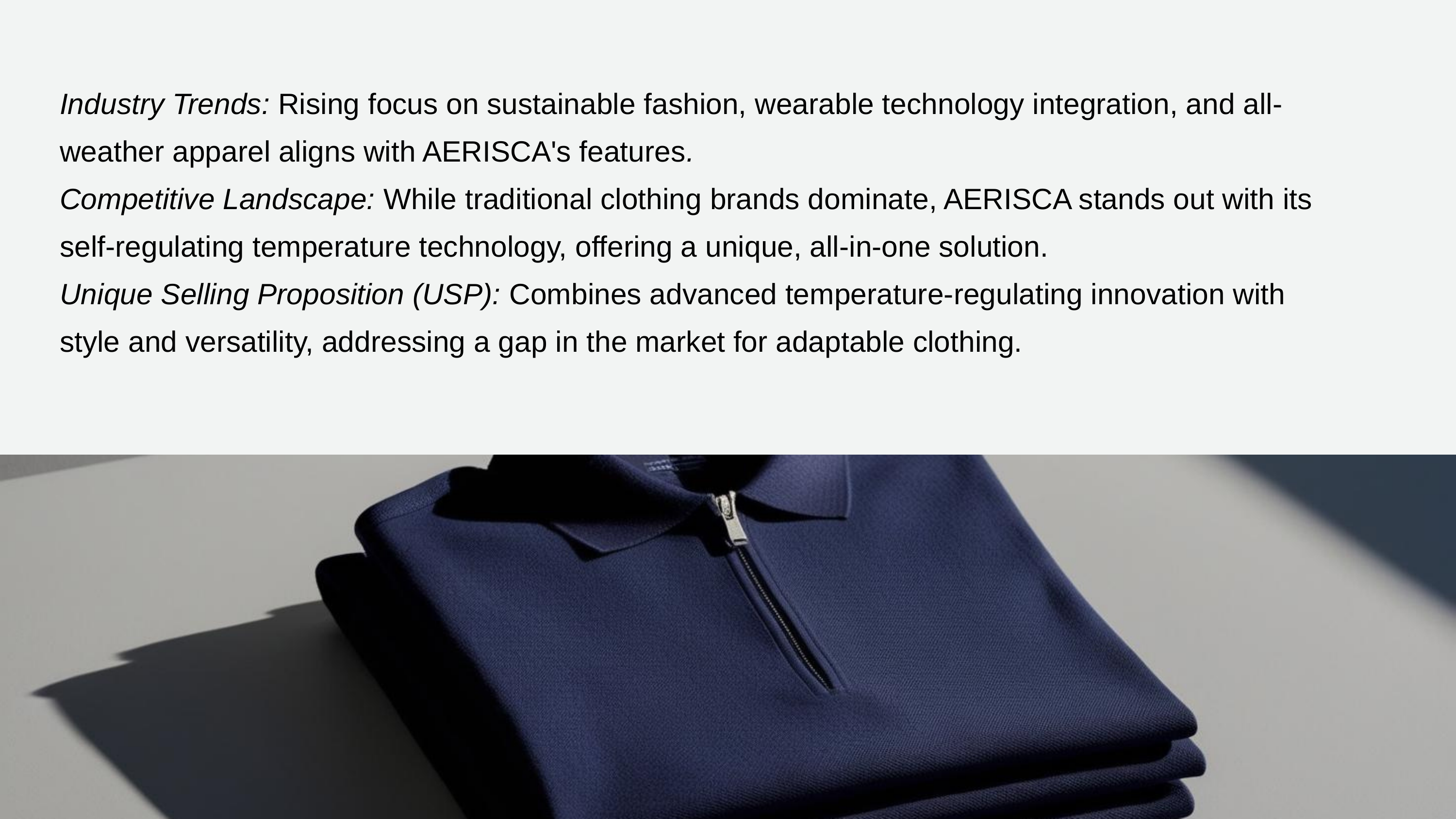

Industry Trends: Rising focus on sustainable fashion, wearable technology integration, and all-weather apparel aligns with AERISCA's features.
Competitive Landscape: While traditional clothing brands dominate, AERISCA stands out with its self-regulating temperature technology, offering a unique, all-in-one solution.
Unique Selling Proposition (USP): Combines advanced temperature-regulating innovation with style and versatility, addressing a gap in the market for adaptable clothing.